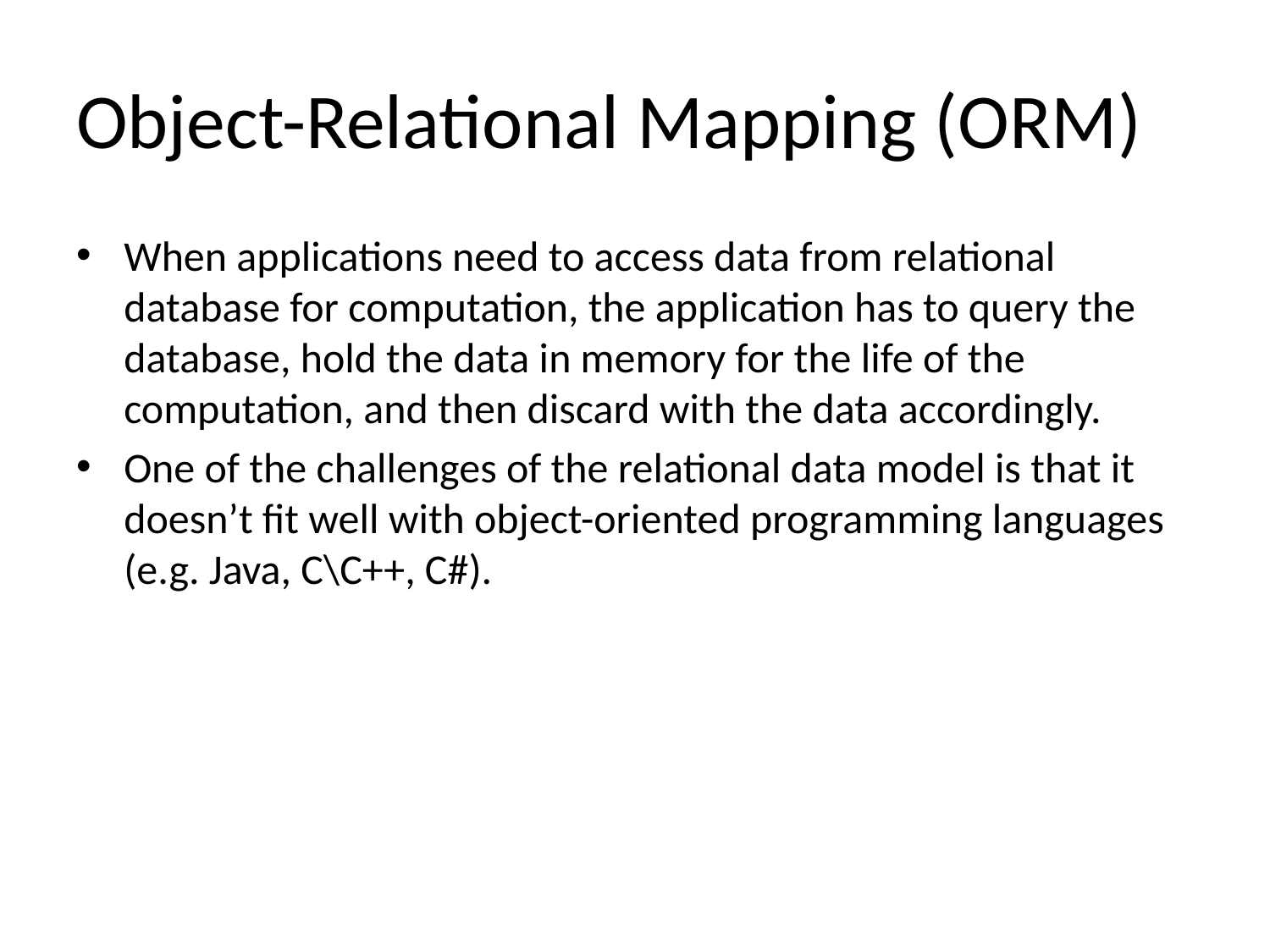

# Object-Relational Mapping (ORM)
When applications need to access data from relational database for computation, the application has to query the database, hold the data in memory for the life of the computation, and then discard with the data accordingly.
One of the challenges of the relational data model is that it doesn’t fit well with object-oriented programming languages (e.g. Java, C\C++, C#).